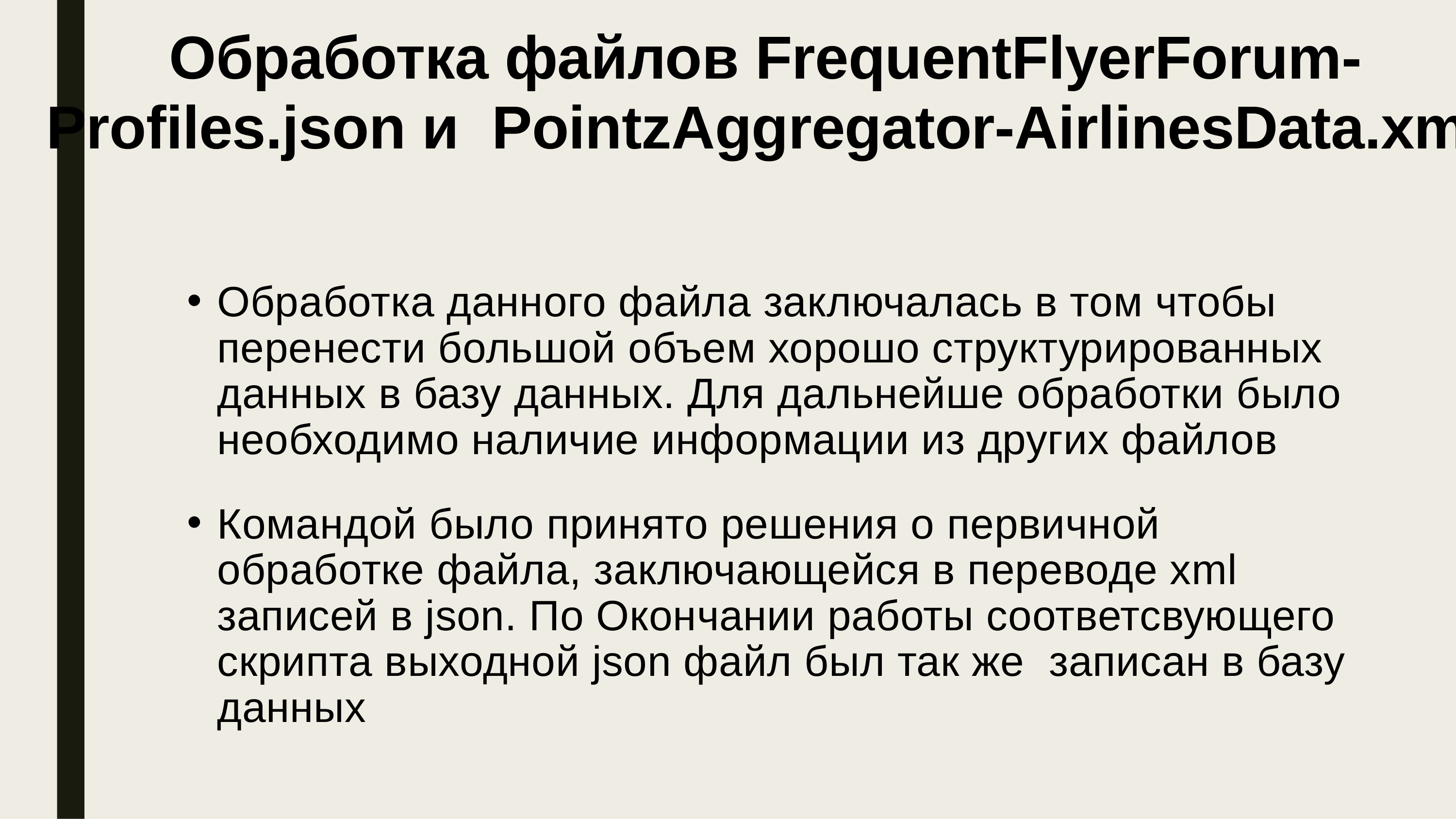

Обработка файлов FrequentFlyerForum-Profiles.json и  PointzAggregator-AirlinesData.xml
Обработка данного файла заключалась в том чтобы перенести большой объем хорошо структурированных данных в базу данных. Для дальнейше обработки было необходимо наличие информации из других файлов
Командой было принято решения о первичной обработке файла, заключающейся в переводе xml записей в json. По Окончании работы соответсвующего скрипта выходной json файл был так же  записан в базу данных